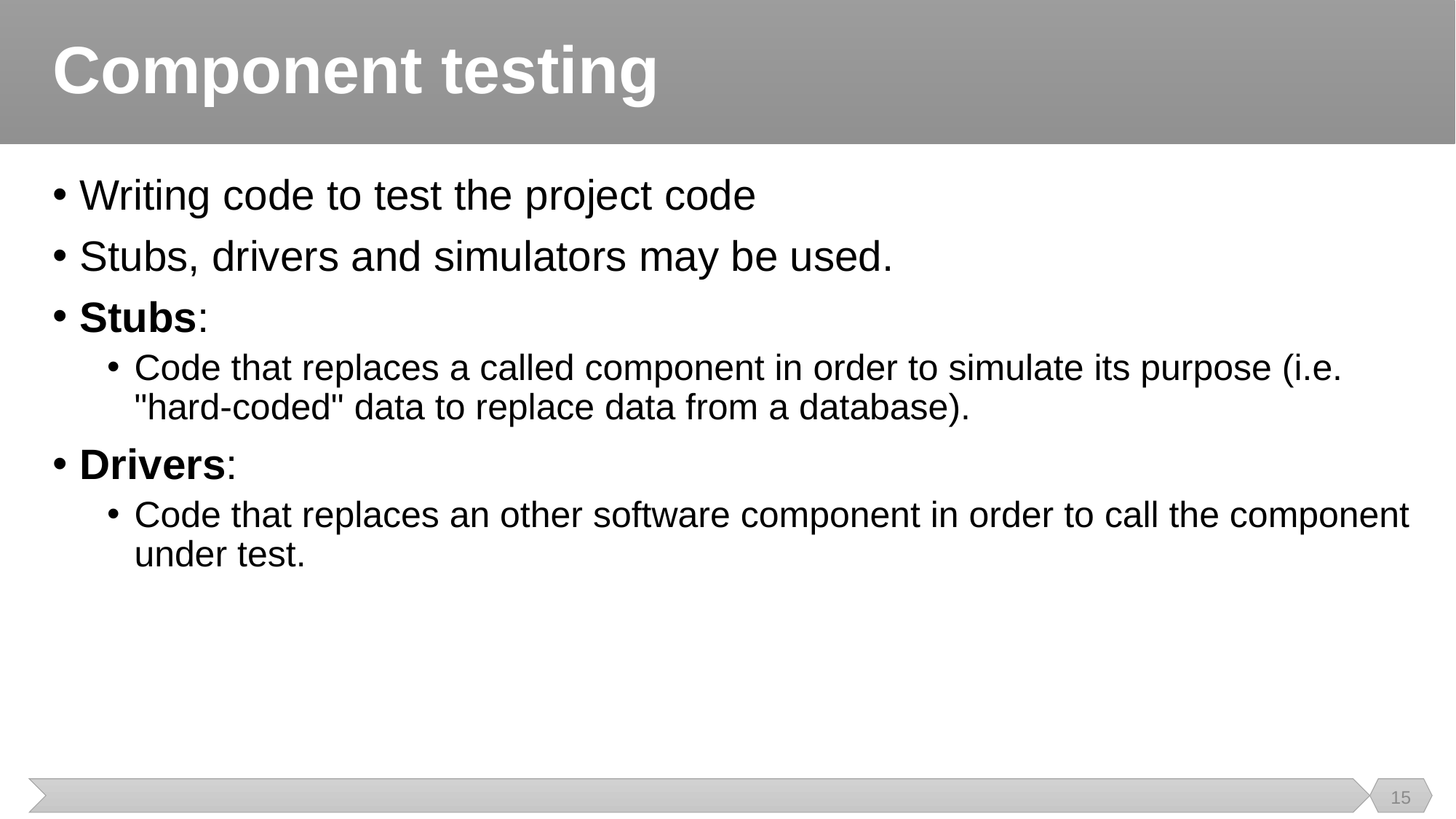

# Component testing
Writing code to test the project code
Stubs, drivers and simulators may be used.
Stubs:
Code that replaces a called component in order to simulate its purpose (i.e. "hard-coded" data to replace data from a database).
Drivers:
Code that replaces an other software component in order to call the component under test.
15